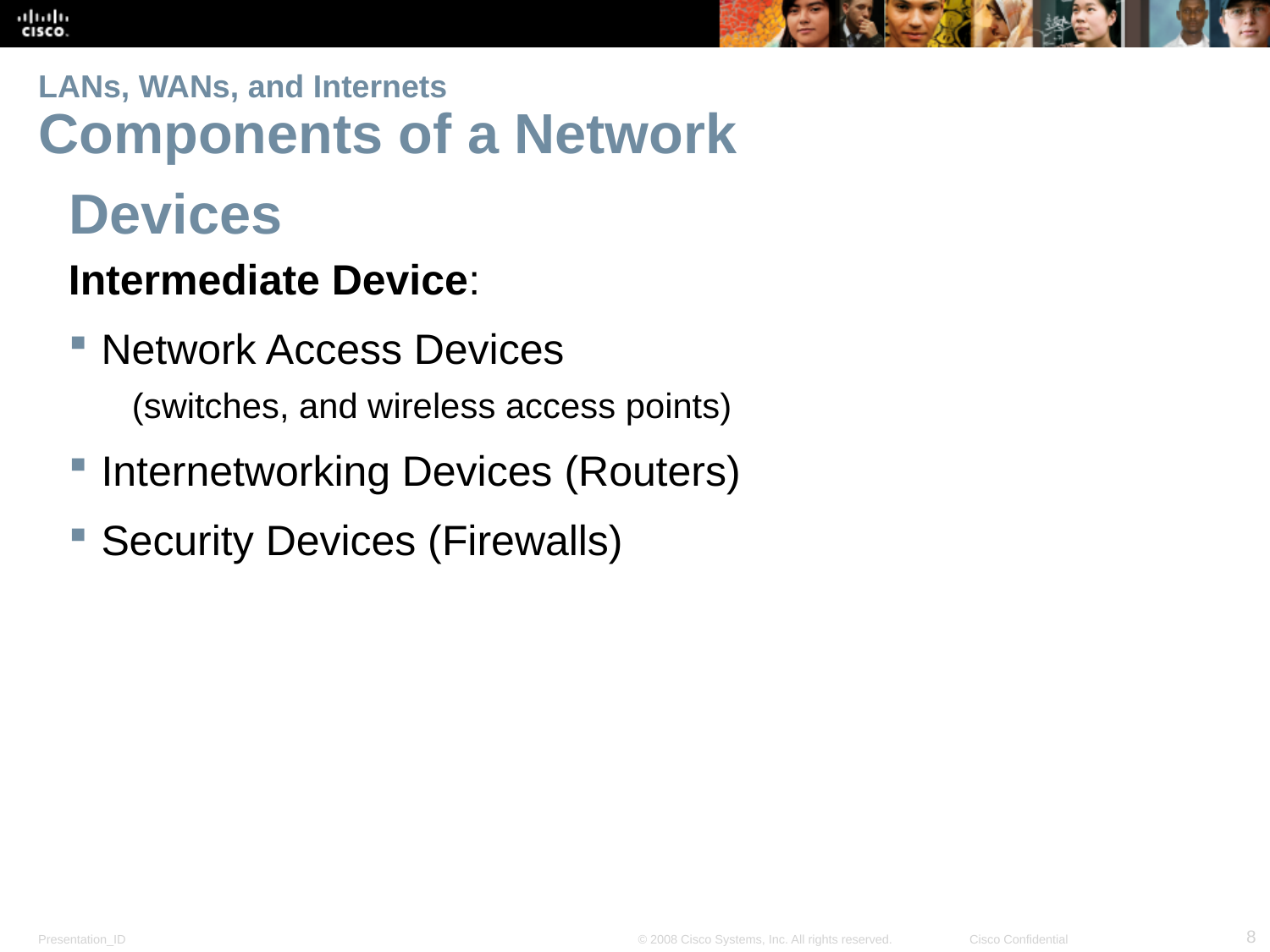

# LANs, WANs, and Internets Components of a Network
Devices
Intermediate Device:
Network Access Devices
(switches, and wireless access points)
Internetworking Devices (Routers)
Security Devices (Firewalls)